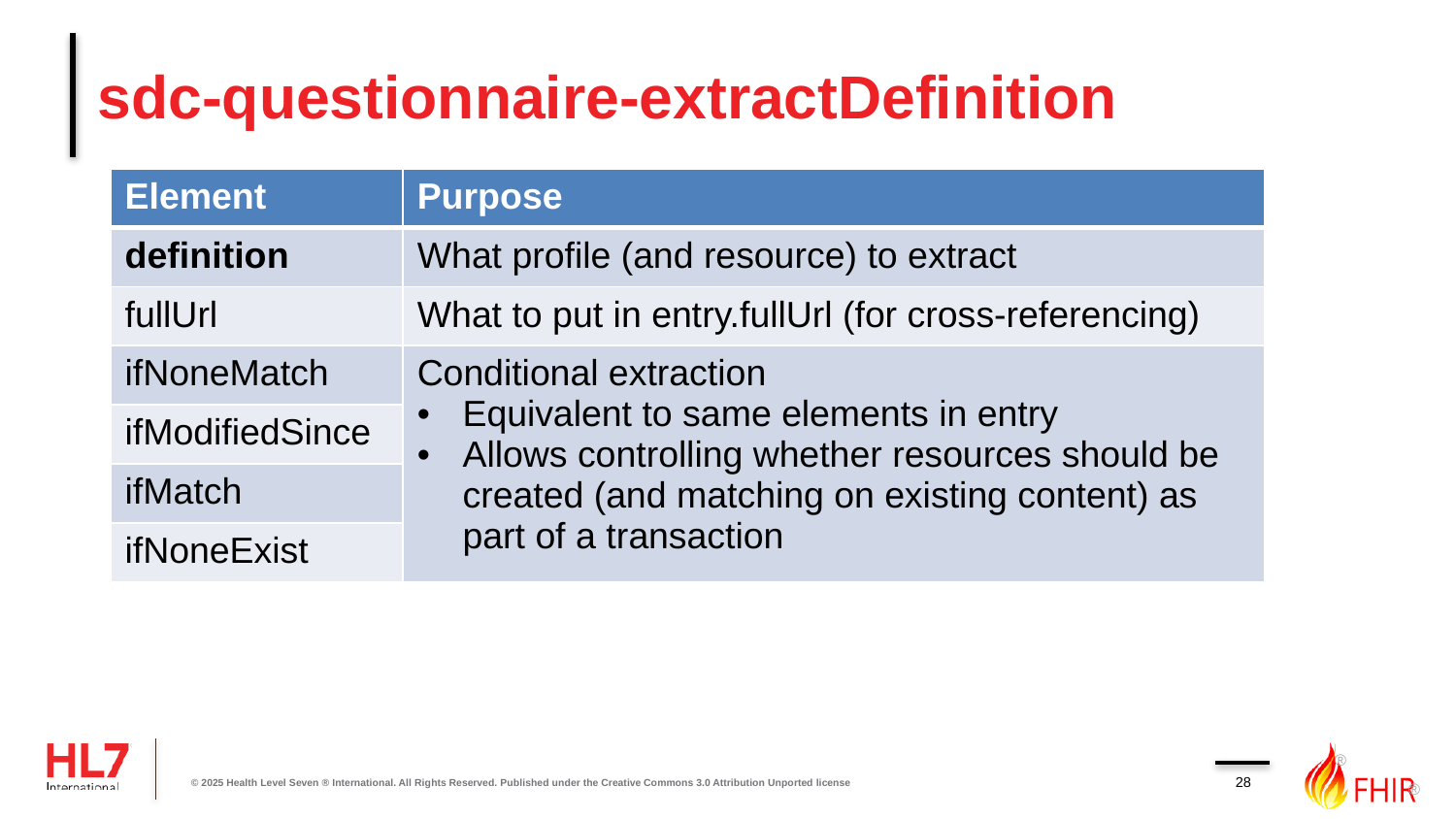

# sdc-questionnaire-extractDefinition
| Element | Purpose |
| --- | --- |
| definition | What profile (and resource) to extract |
| fullUrl | What to put in entry.fullUrl (for cross-referencing) |
| ifNoneMatch | Conditional extraction Equivalent to same elements in entry Allows controlling whether resources should be created (and matching on existing content) as part of a transaction |
| ifModifiedSince |  |
| ifMatch |  |
| ifNoneExist |  |
28
© 2025 Health Level Seven ® International. All Rights Reserved. Published under the Creative Commons 3.0 Attribution Unported license